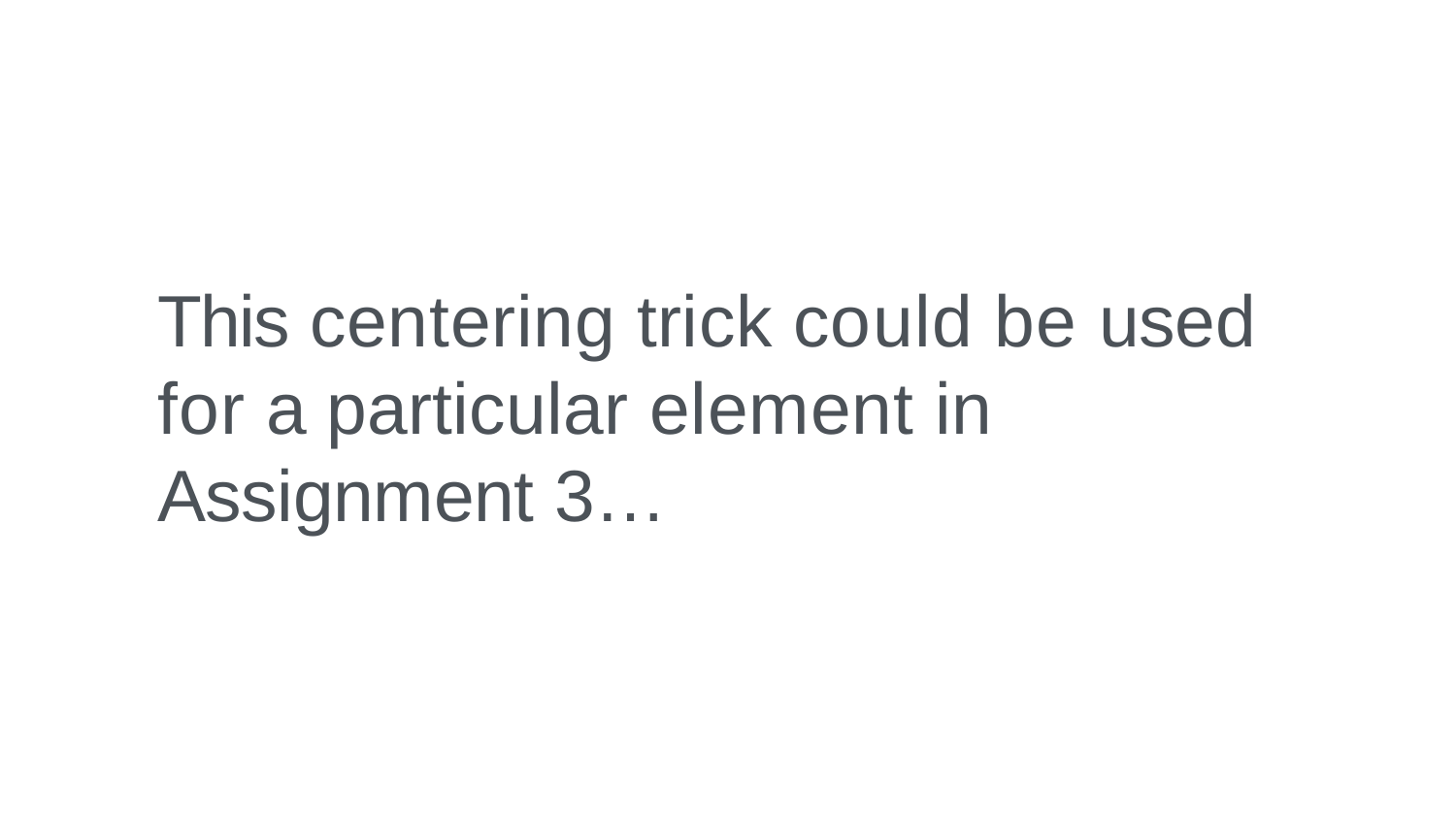

# This centering trick could be used  for a particular element in  Assignment 3…